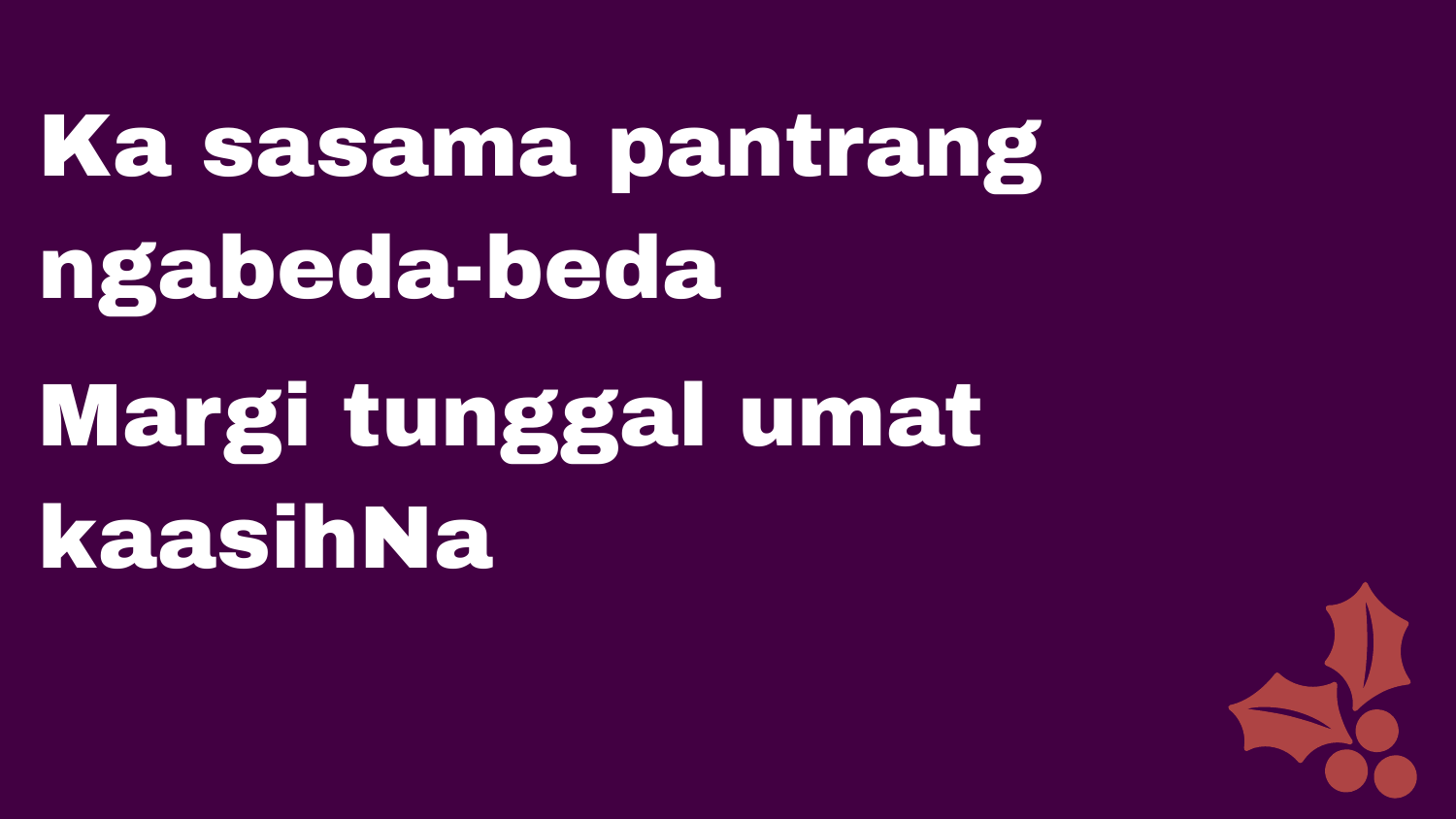

Ka sasama pantrang ngabeda-beda
Margi tunggal umat kaasihNa